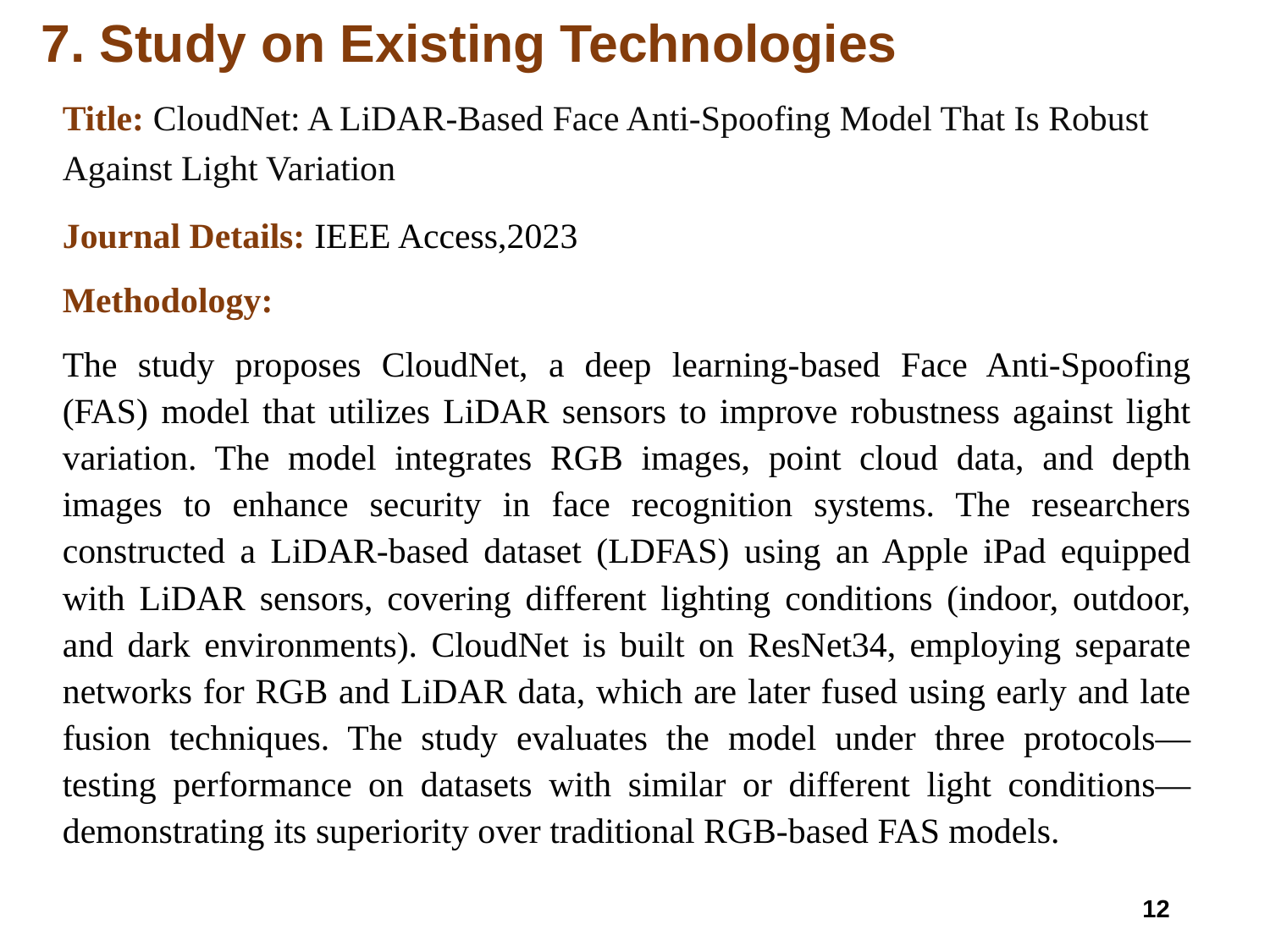

# 7. Study on Existing Technologies
Title: CloudNet: A LiDAR-Based Face Anti-Spoofing Model That Is Robust Against Light Variation
Journal Details: IEEE Access,2023
Methodology:
The study proposes CloudNet, a deep learning-based Face Anti-Spoofing (FAS) model that utilizes LiDAR sensors to improve robustness against light variation. The model integrates RGB images, point cloud data, and depth images to enhance security in face recognition systems. The researchers constructed a LiDAR-based dataset (LDFAS) using an Apple iPad equipped with LiDAR sensors, covering different lighting conditions (indoor, outdoor, and dark environments). CloudNet is built on ResNet34, employing separate networks for RGB and LiDAR data, which are later fused using early and late fusion techniques. The study evaluates the model under three protocols—testing performance on datasets with similar or different light conditions—demonstrating its superiority over traditional RGB-based FAS models.

12